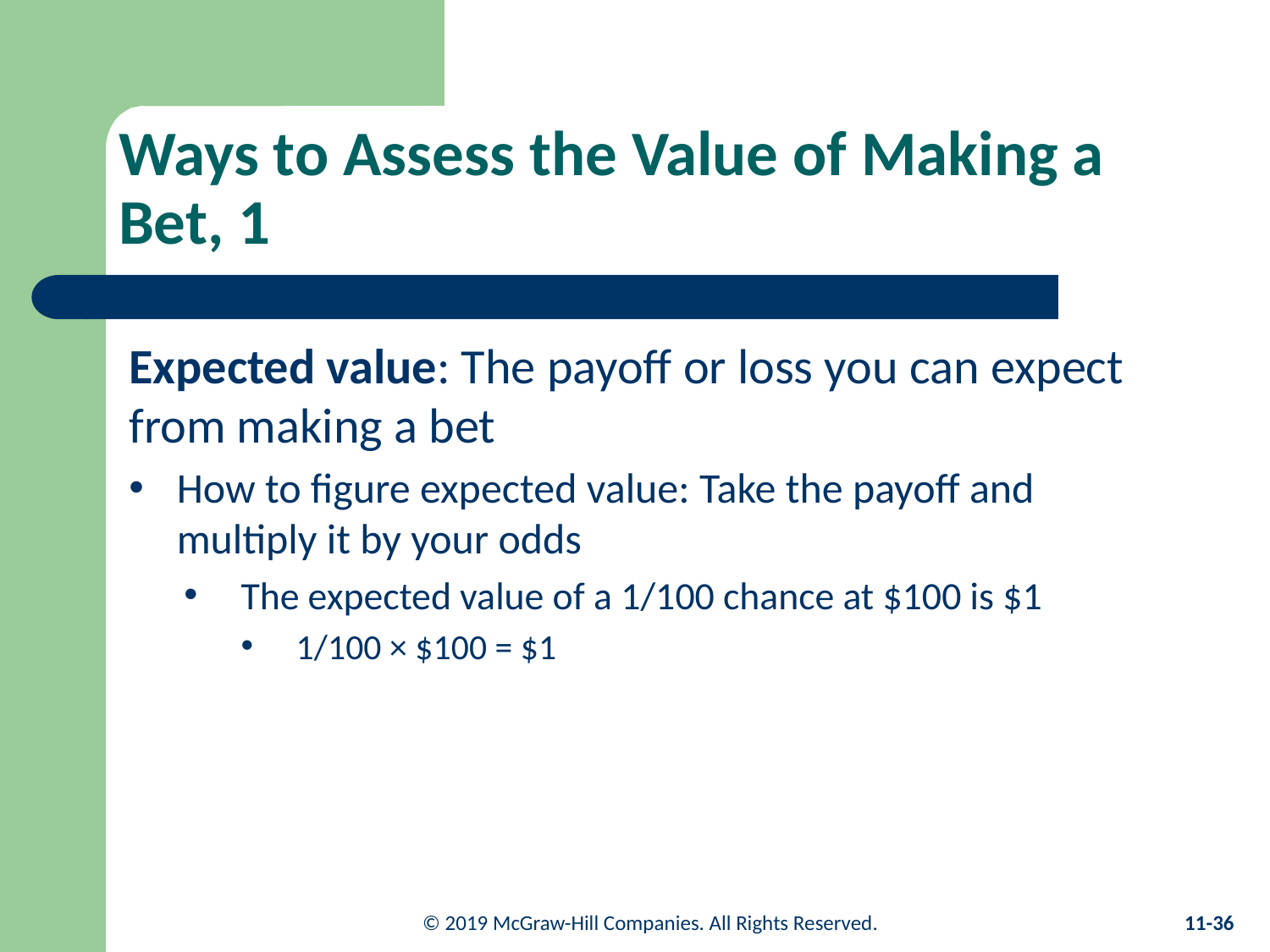

# Ways to Assess the Value of Making a Bet, 1
Expected value: The payoff or loss you can expect from making a bet
How to figure expected value: Take the payoff and multiply it by your odds
The expected value of a 1/100 chance at $100 is $1
1/100 × $100 = $1